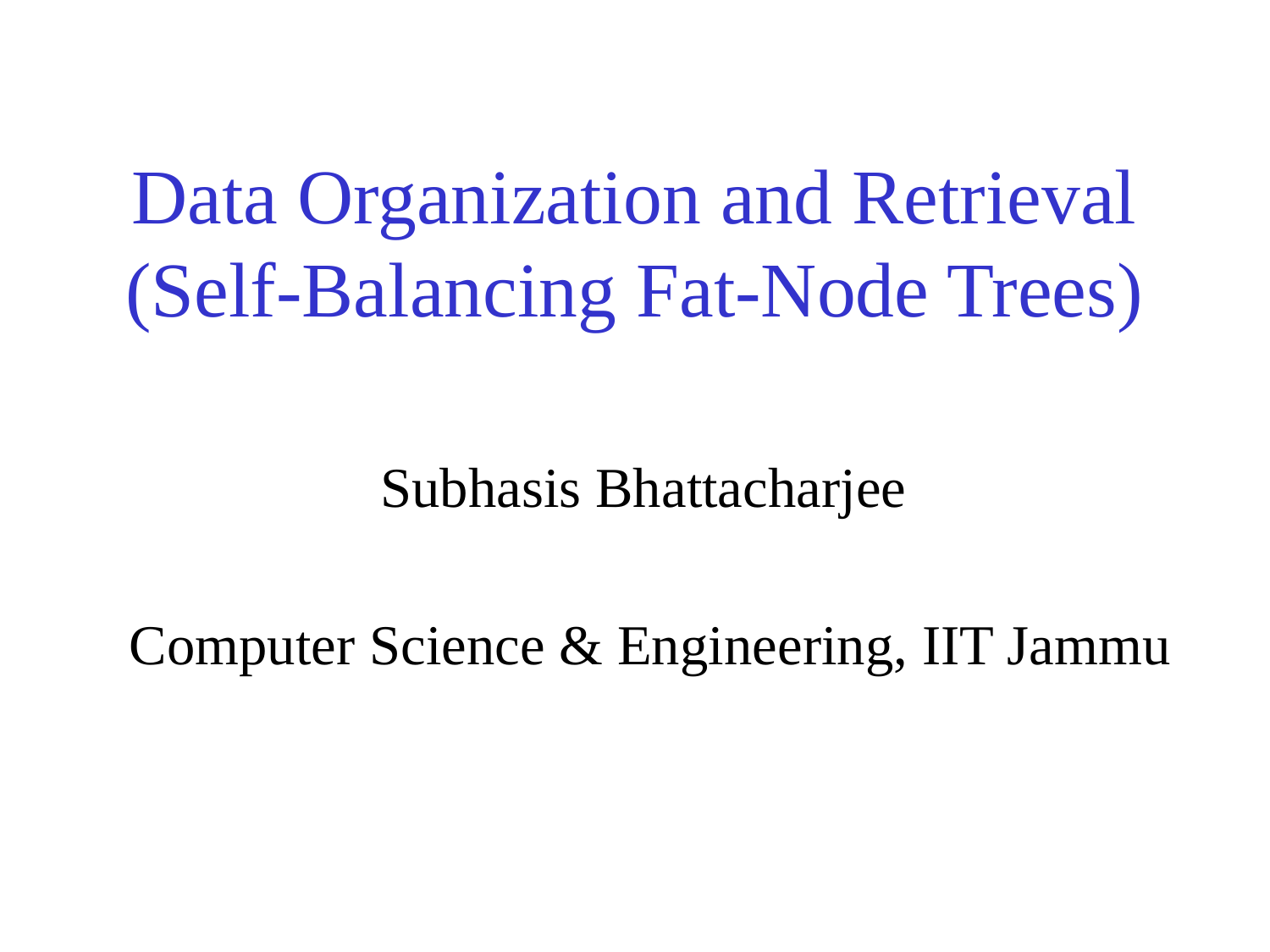

# Data Organization and Retrieval (Self-Balancing Fat-Node Trees)
Subhasis Bhattacharjee

Computer Science & Engineering, IIT Jammu